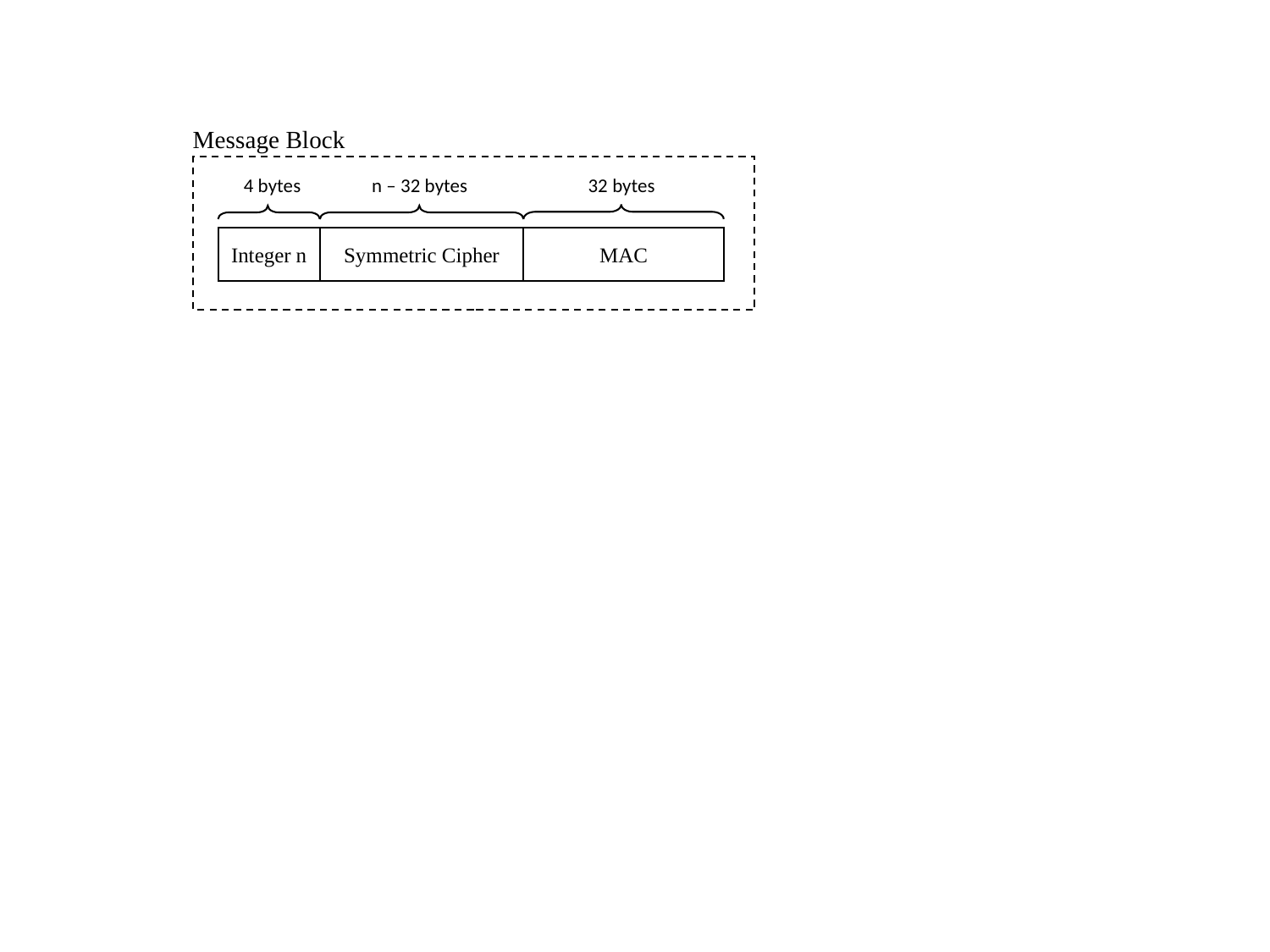

Message Block

4 bytes
n – 32 bytes
32 bytes
Integer n
Symmetric Cipher
MAC